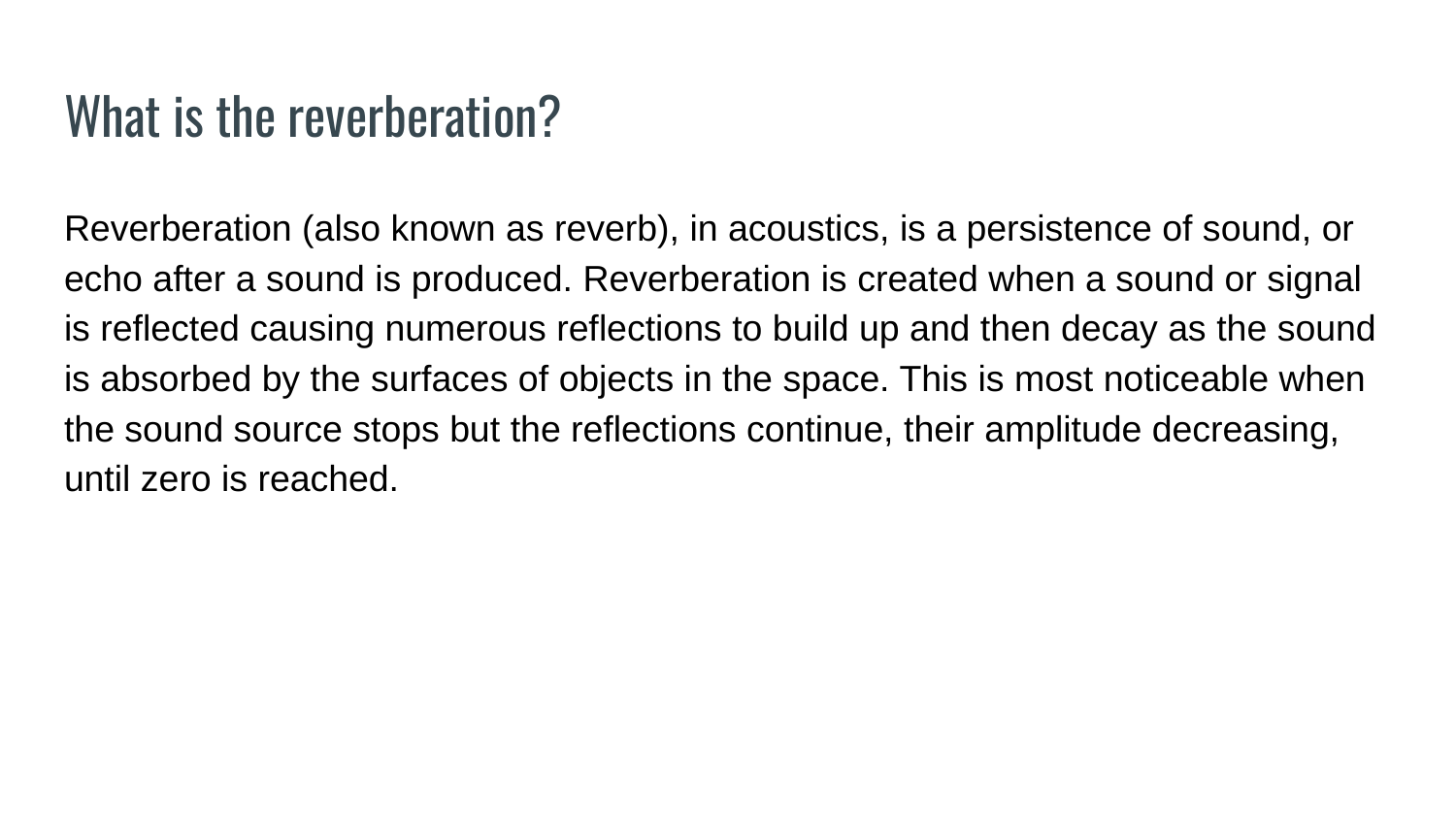

# What is the reverberation?
Reverberation (also known as reverb), in acoustics, is a persistence of sound, or echo after a sound is produced. Reverberation is created when a sound or signal is reflected causing numerous reflections to build up and then decay as the sound is absorbed by the surfaces of objects in the space. This is most noticeable when the sound source stops but the reflections continue, their amplitude decreasing, until zero is reached.